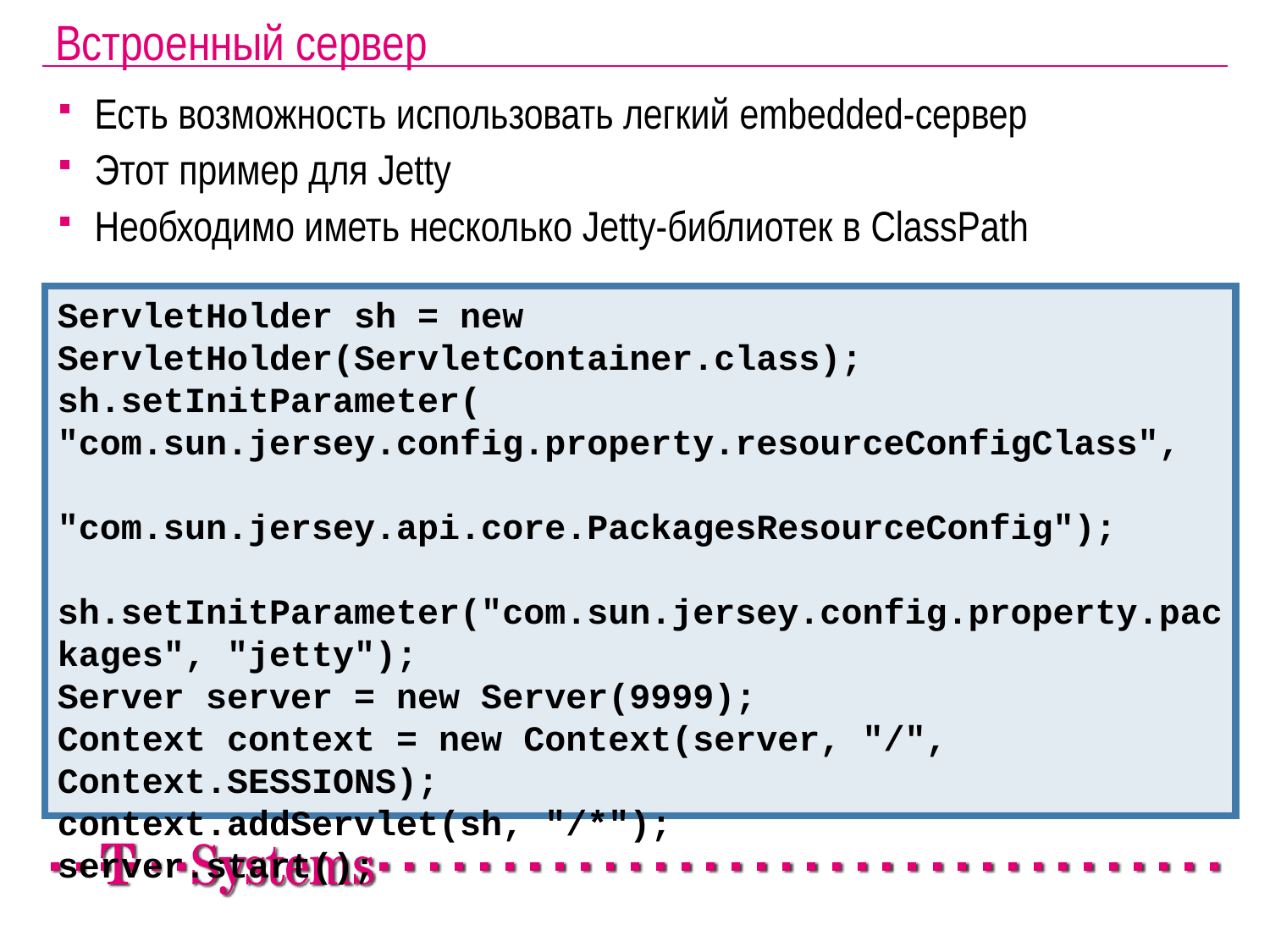

Встроенный сервер
Есть возможность использовать легкий embedded-сервер
Этот пример для Jetty
Необходимо иметь несколько Jetty-библиотек в ClassPath
ServletHolder sh = new ServletHolder(ServletContainer.class);     sh.setInitParameter(
"com.sun.jersey.config.property.resourceConfigClass",                                                    "com.sun.jersey.api.core.PackagesResourceConfig");        sh.setInitParameter("com.sun.jersey.config.property.packages", "jetty");
Server server = new Server(9999);
Context context = new Context(server, "/", 	Context.SESSIONS);
context.addServlet(sh, "/*");
server.start();